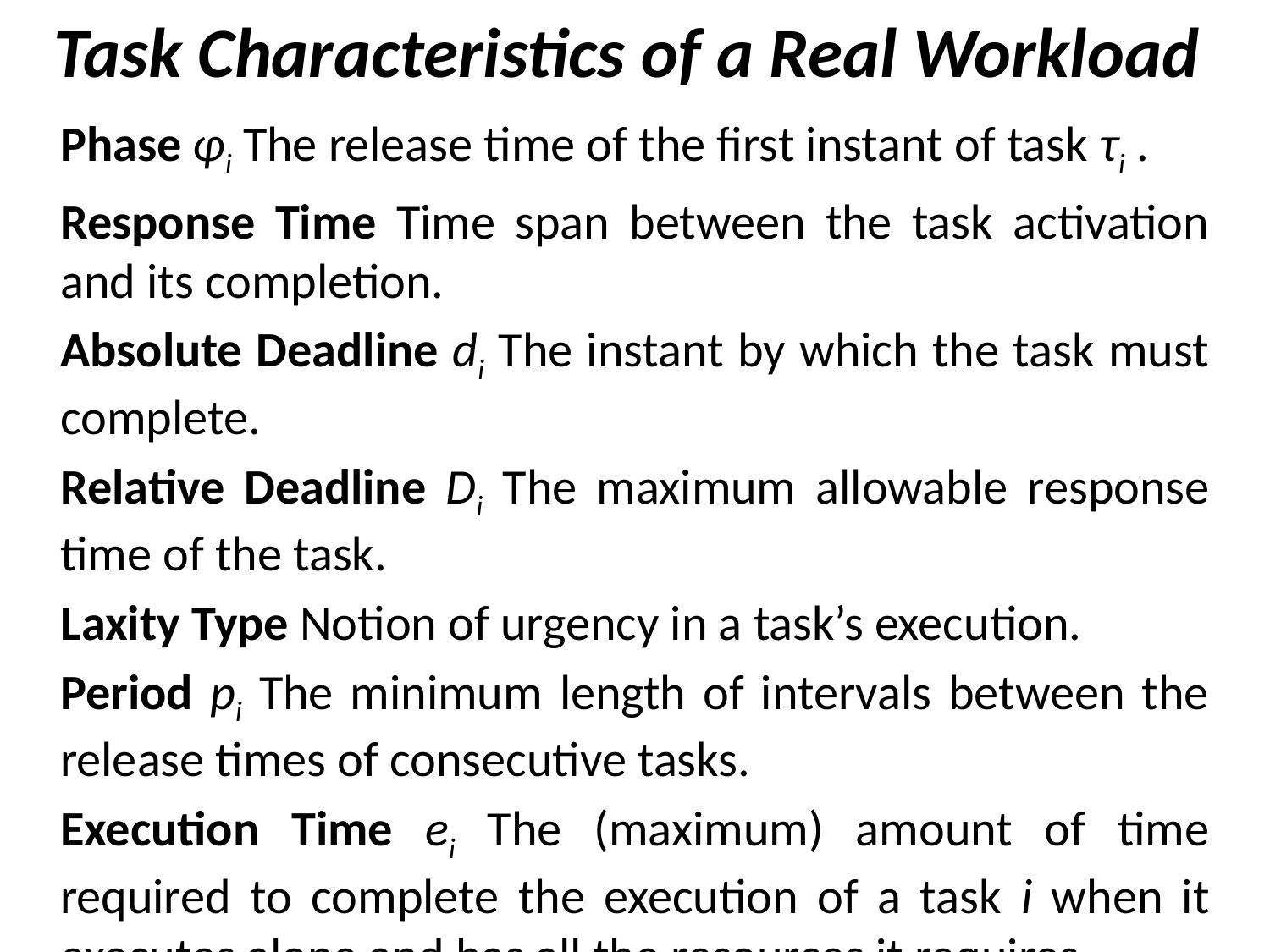

# Task Characteristics of a Real Workload
Phase φi The release time of the first instant of task τi .
Response Time Time span between the task activation and its completion.
Absolute Deadline di The instant by which the task must complete.
Relative Deadline Di The maximum allowable response time of the task.
Laxity Type Notion of urgency in a task’s execution.
Period pi The minimum length of intervals between the release times of consecutive tasks.
Execution Time ei The (maximum) amount of time required to complete the execution of a task i when it executes alone and has all the resources it requires.